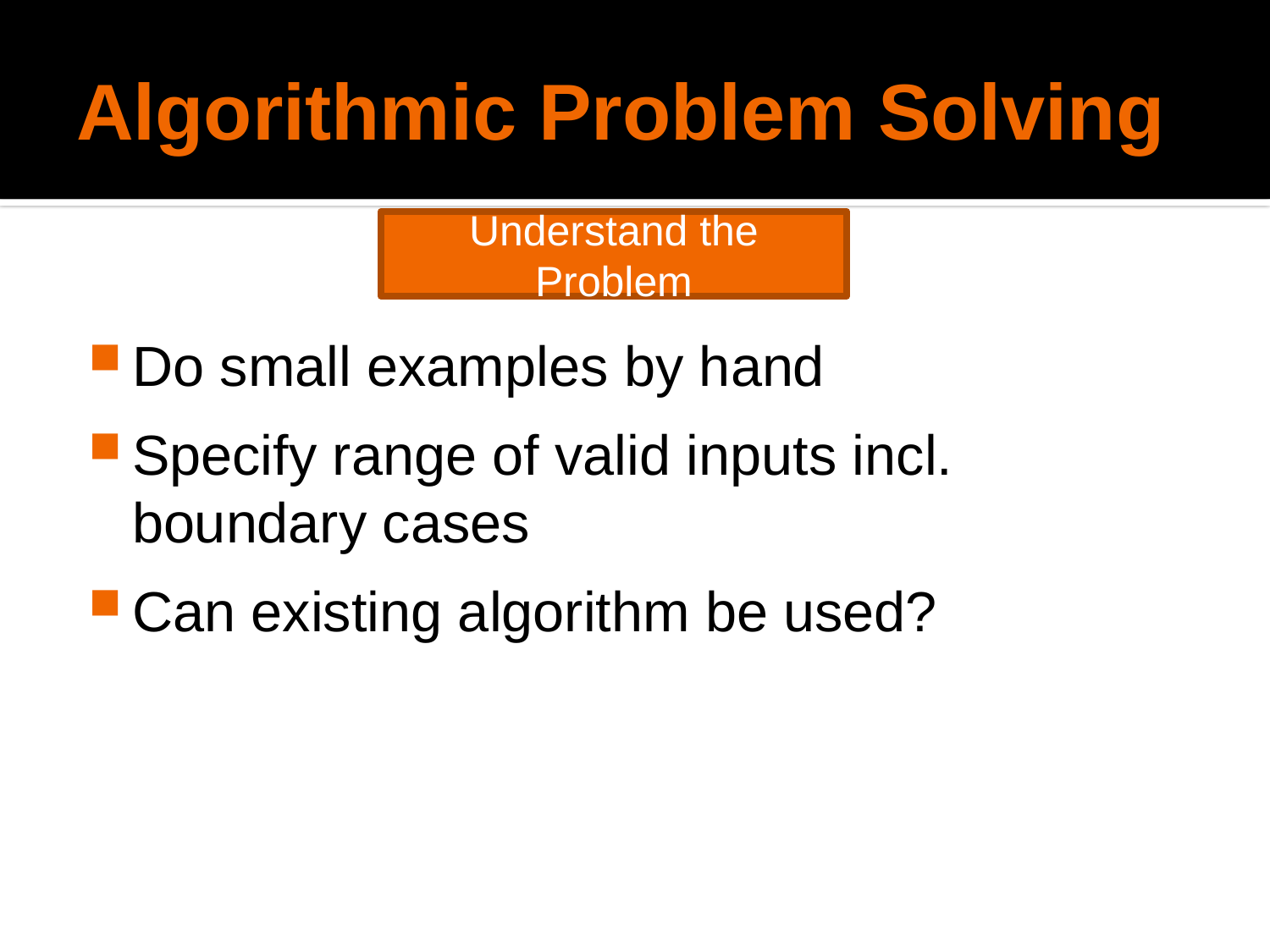

# Algorithmic Problem Solving
Understand the Problem
Do small examples by hand
Specify range of valid inputs incl. boundary cases
Can existing algorithm be used?